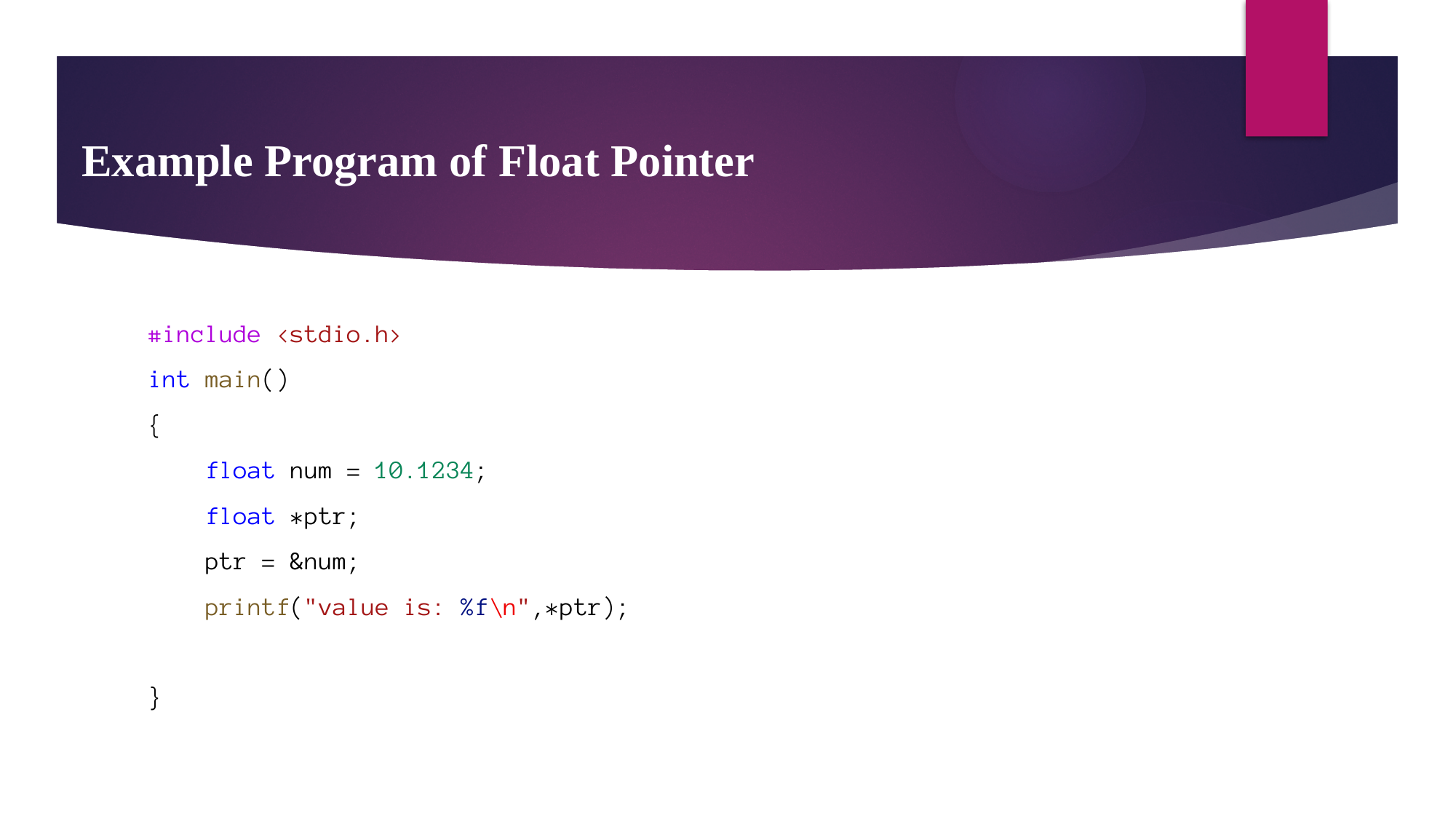

# Example Program of Float Pointer
#include <stdio.h>
int main()
{
    float num = 10.1234;
    float *ptr;
    ptr = &num;
    printf("value is: %f\n",*ptr);

}